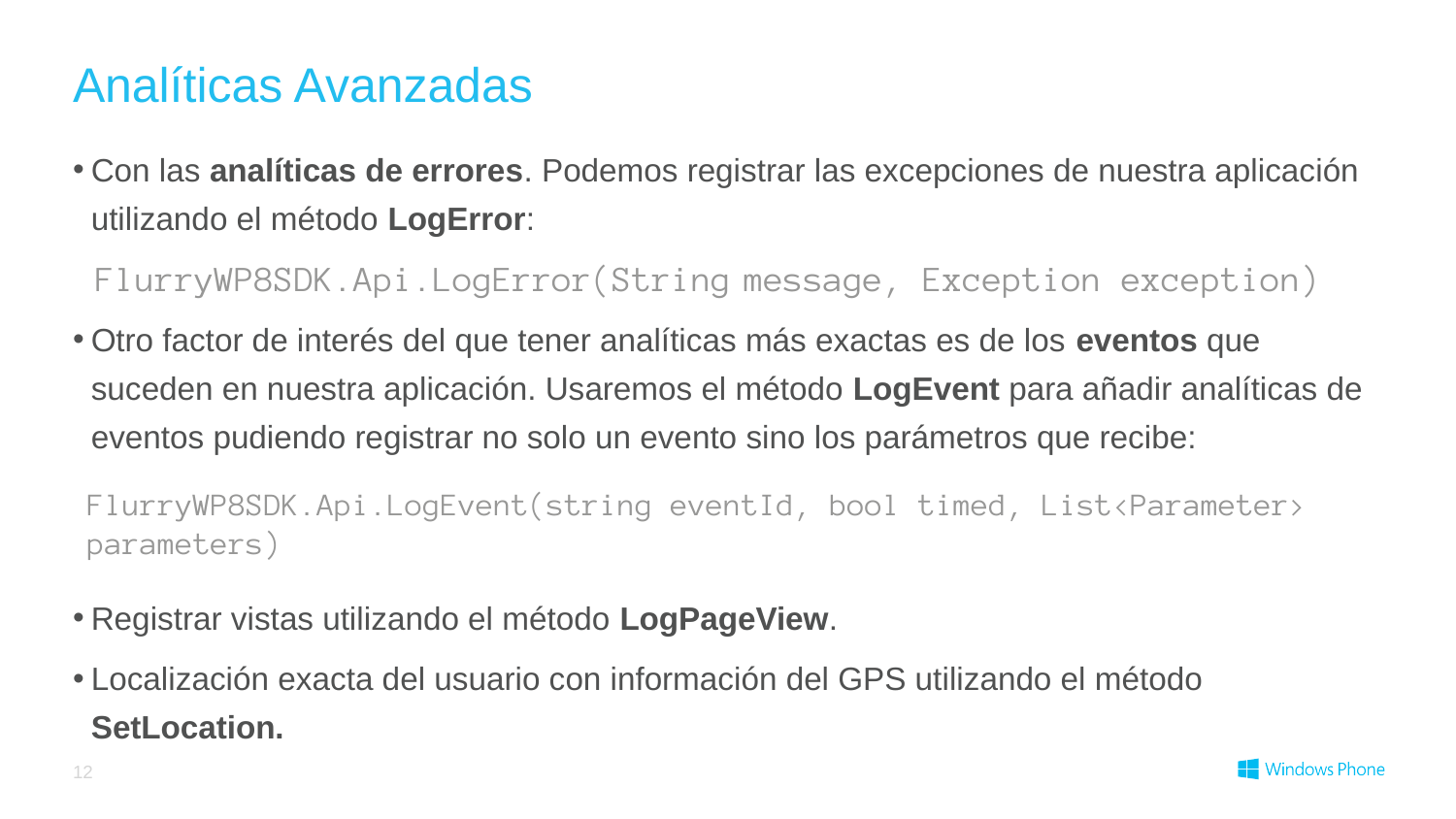

# Analíticas Avanzadas

Con las analíticas de errores. Podemos registrar las excepciones de nuestra aplicación utilizando el método LogError:

Otro factor de interés del que tener analíticas más exactas es de los eventos que suceden en nuestra aplicación. Usaremos el método LogEvent para añadir analíticas de eventos pudiendo registrar no solo un evento sino los parámetros que recibe:

Registrar vistas utilizando el método LogPageView.
Localización exacta del usuario con información del GPS utilizando el método SetLocation.

FlurryWP8SDK.Api.LogError(String message, Exception exception)
FlurryWP8SDK.Api.LogEvent(string eventId, bool timed, List<Parameter> parameters)
12